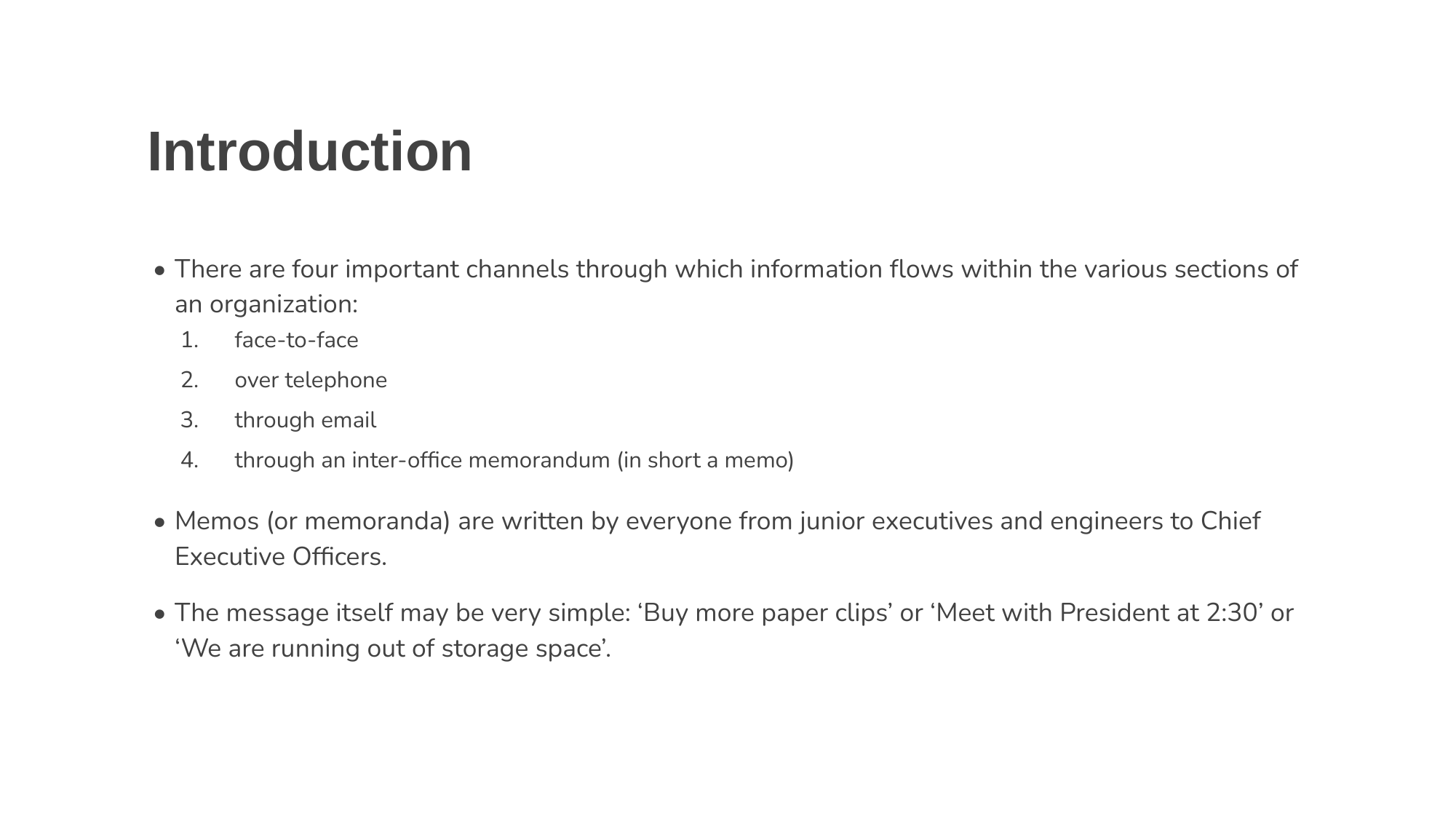

# Introduction
There are four important channels through which information flows within the various sections of an organization:
face-to-face
over telephone
through email
through an inter-office memorandum (in short a memo)
Memos (or memoranda) are written by everyone from junior executives and engineers to Chief Executive Officers.
The message itself may be very simple: ‘Buy more paper clips’ or ‘Meet with President at 2:30’ or ‘We are running out of storage space’.